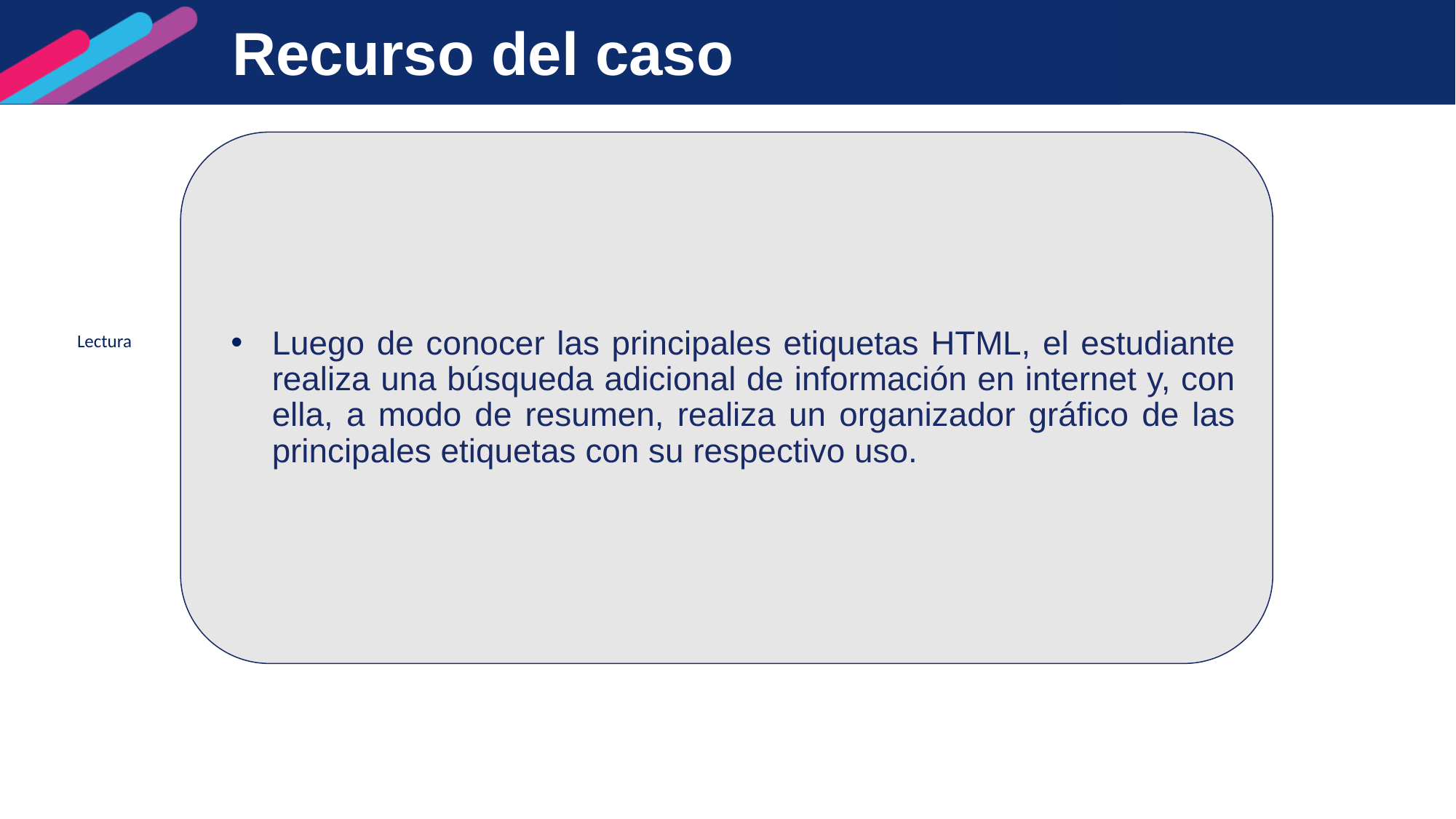

# Recurso del caso
Luego de conocer las principales etiquetas HTML, el estudiante realiza una búsqueda adicional de información en internet y, con ella, a modo de resumen, realiza un organizador gráfico de las principales etiquetas con su respectivo uso.
Lectura